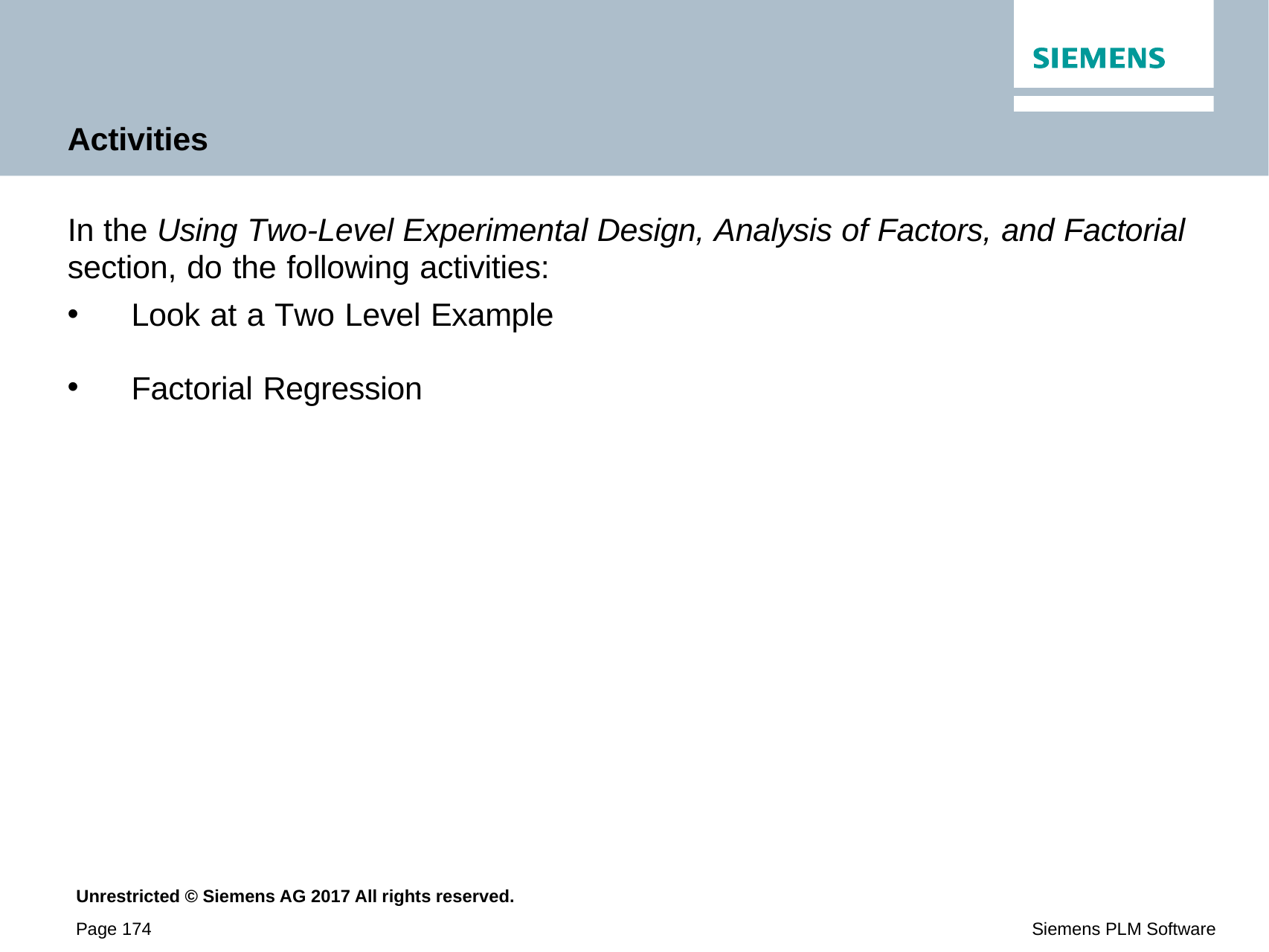

Activities

In the Using Two-Level Experimental Design, Analysis of Factors, and Factorial
section, do the following activities:
Look at a Two Level Example

Factorial Regression